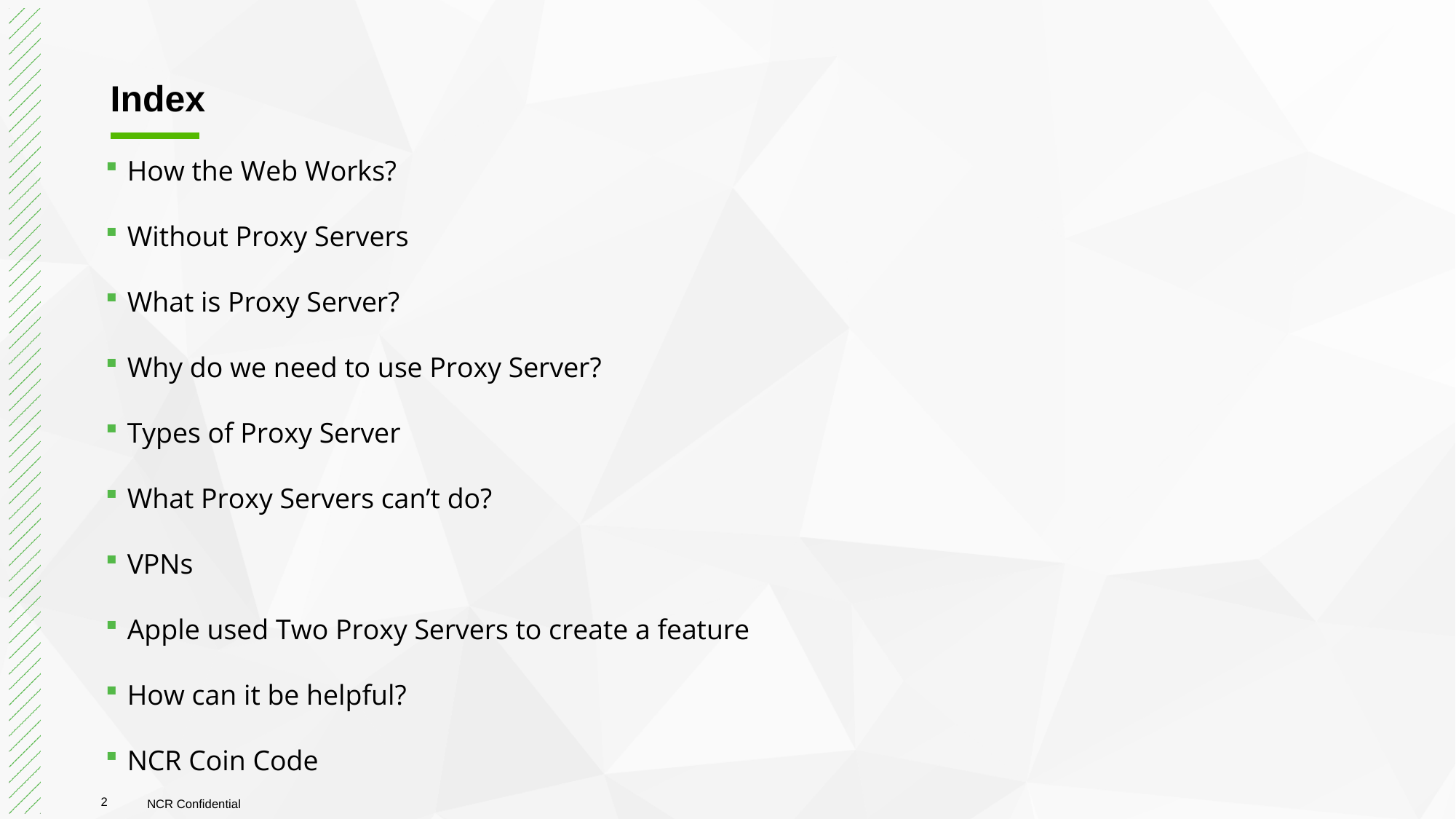

# Index

How the Web Works?

Without Proxy Servers

What is Proxy Server?

Why do we need to use Proxy Server?

Types of Proxy Server

What Proxy Servers can’t do?

VPNs

Apple used Two Proxy Servers to create a feature

How can it be helpful?

NCR Coin Code

2
NCR Confidential